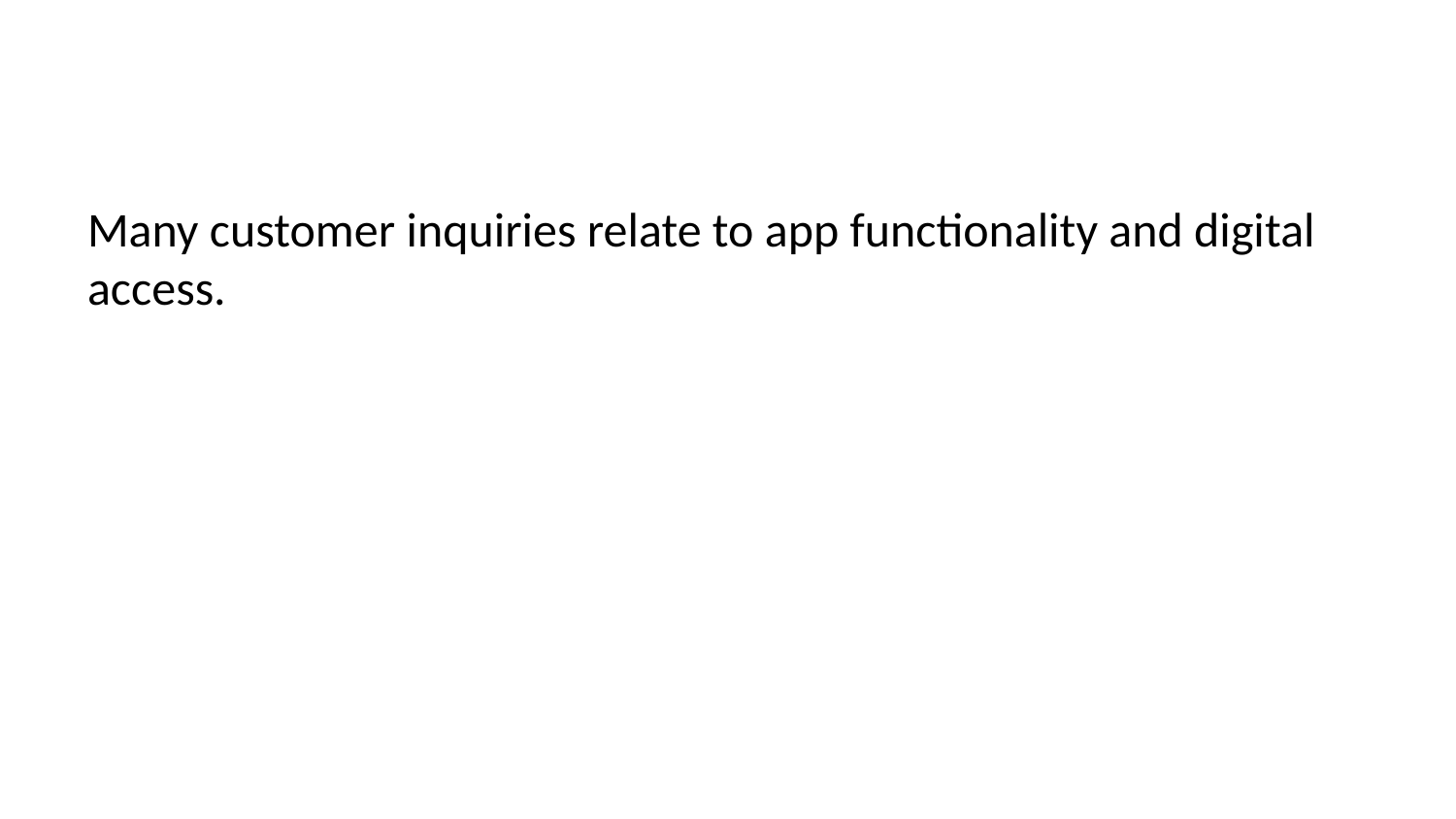

Many customer inquiries relate to app functionality and digital access.